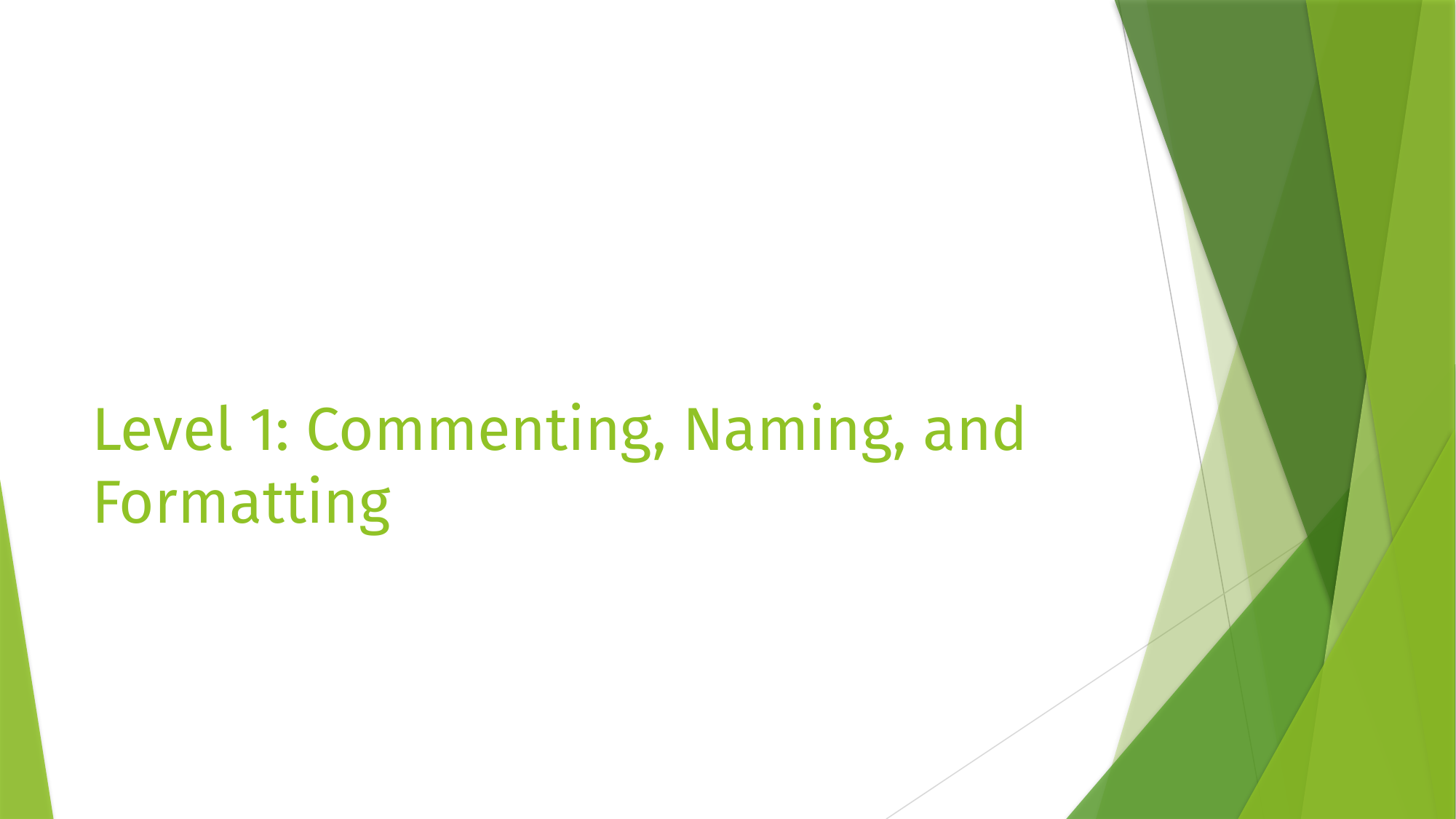

# Level 1: Commenting, Naming, and Formatting